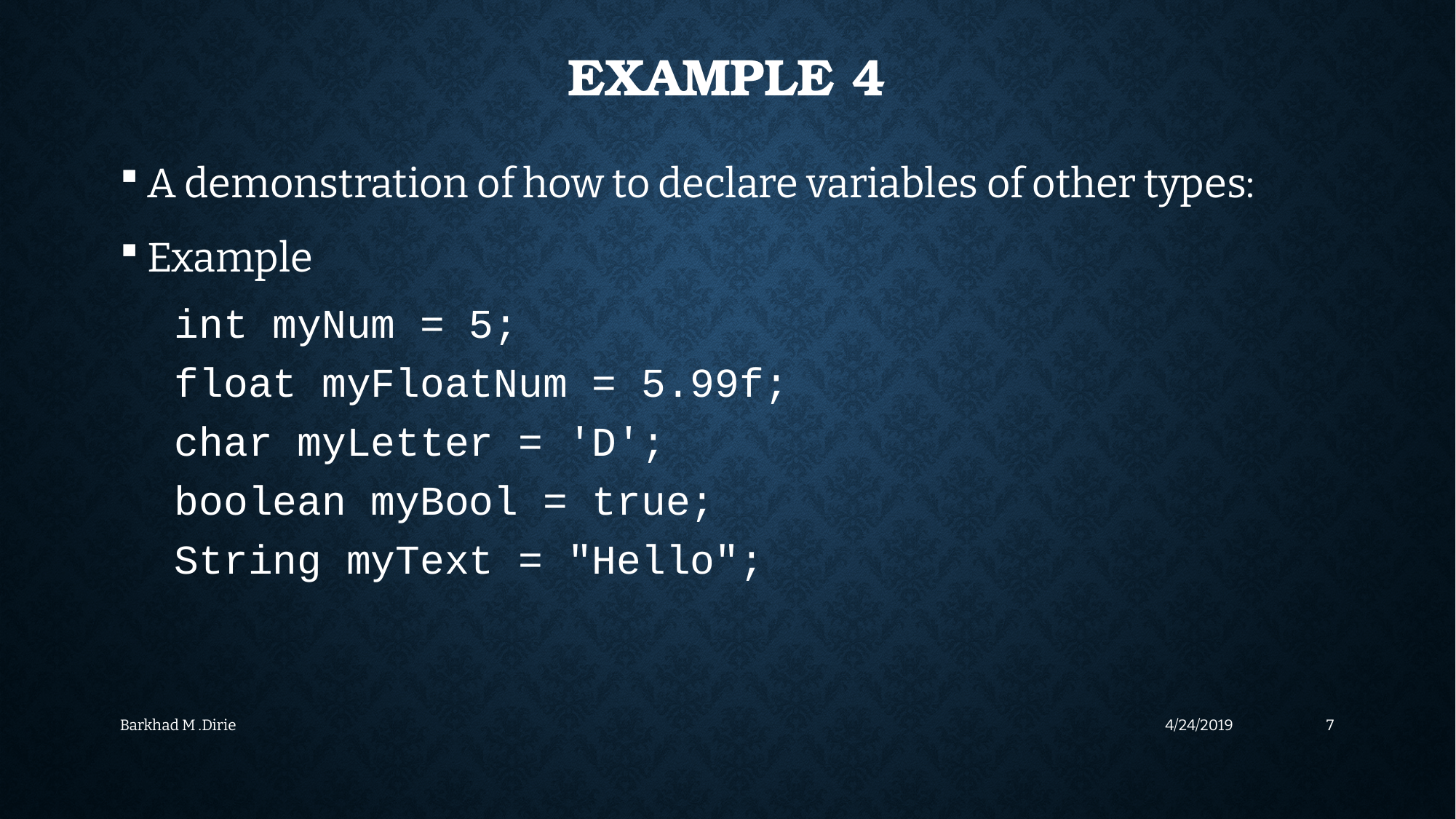

# Example 4
A demonstration of how to declare variables of other types:
Example
int myNum = 5;
float myFloatNum = 5.99f;
char myLetter = 'D';
boolean myBool = true;
String myText = "Hello";

Barkhad M .Dirie
4/24/2019
7